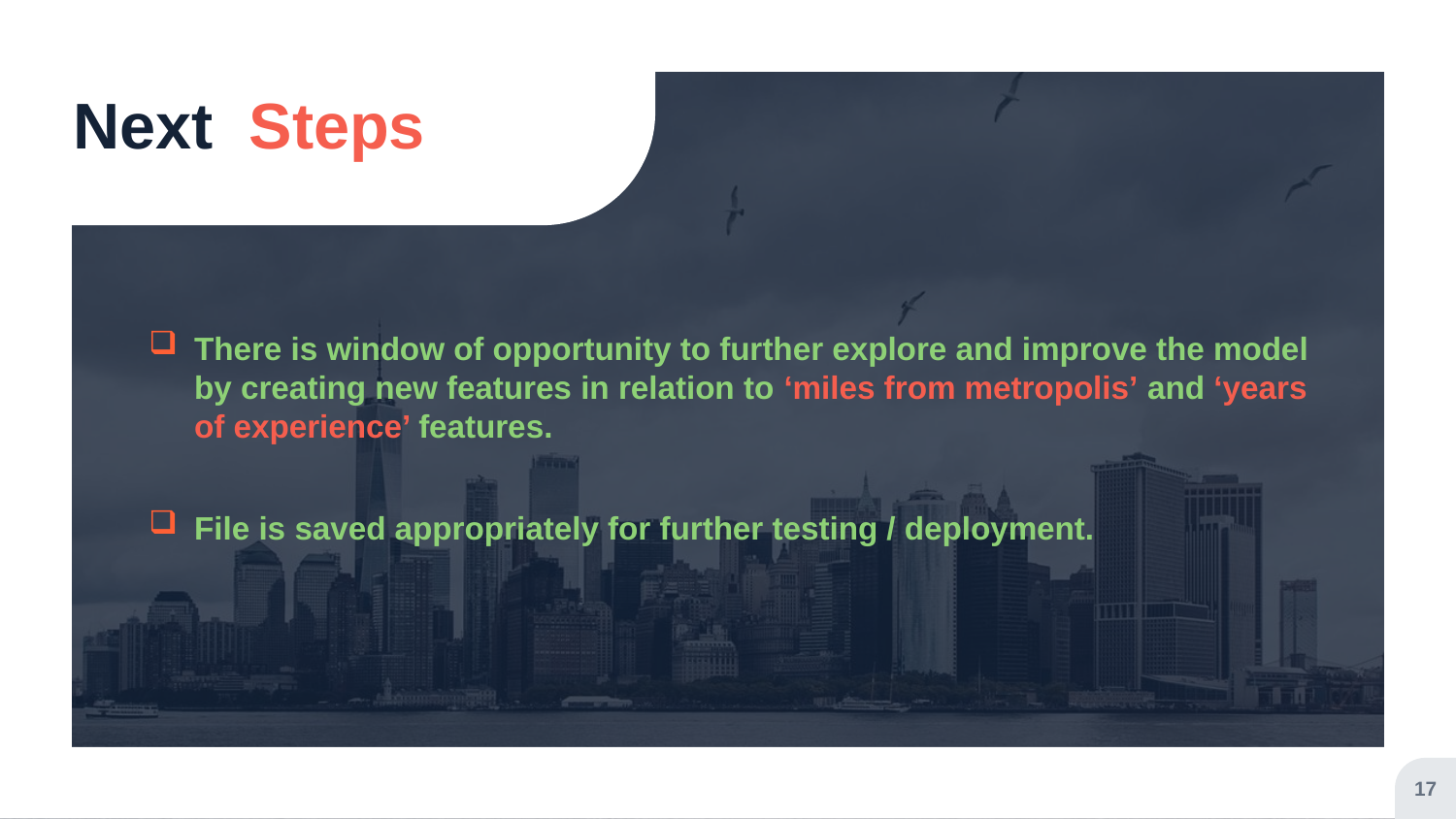

# Next  Steps
There is window of opportunity to further explore and improve the model by creating new features in relation to ‘miles from metropolis’ and ‘years of experience’ features.

File is saved appropriately for further testing / deployment.
17